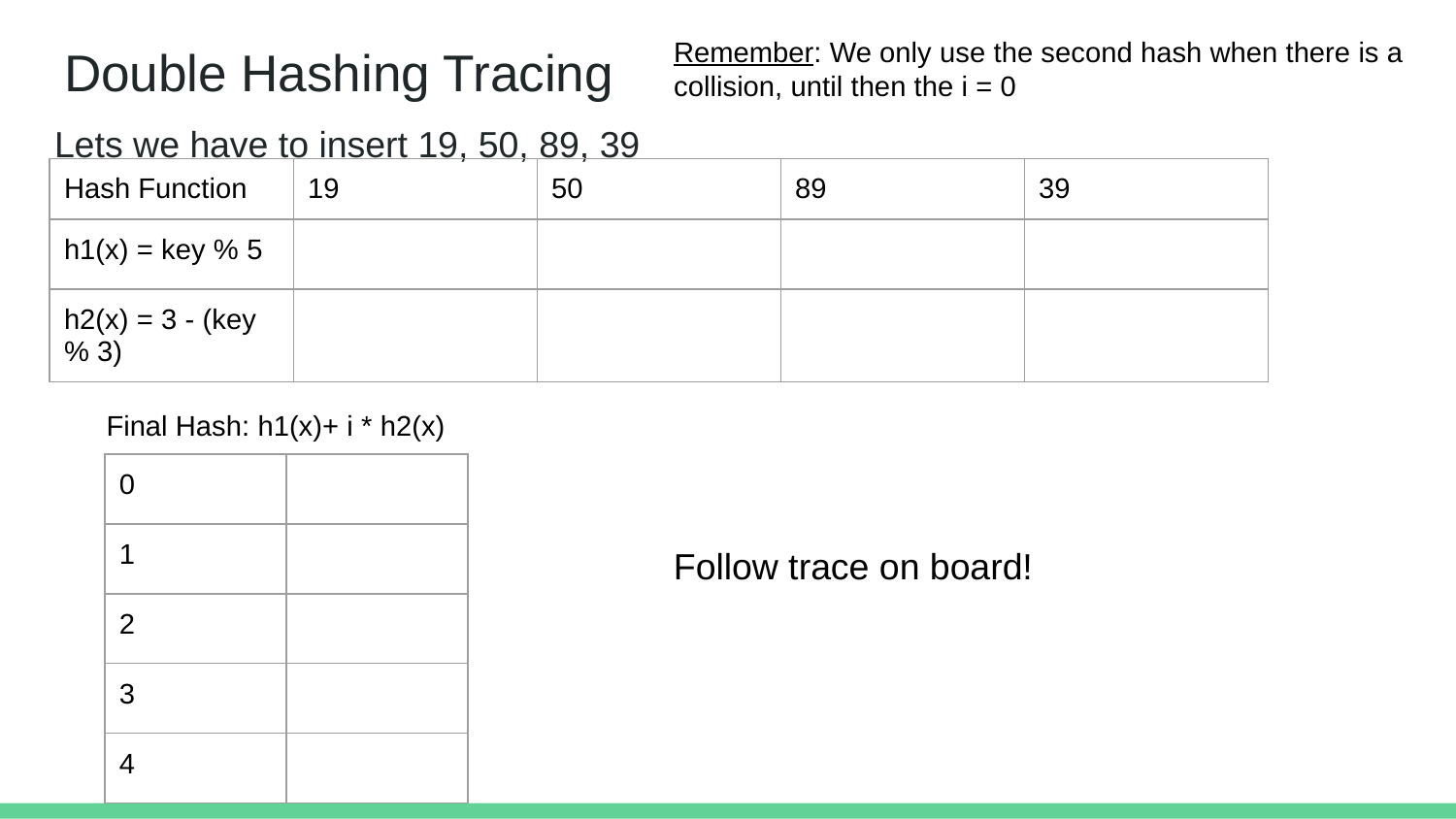

Remember: We only use the second hash when there is a collision, until then the i = 0
# Double Hashing Tracing

Lets we have to insert 19, 50, 89, 39

| Hash Function | 19 | 50 | 89 | 39 |
| --- | --- | --- | --- | --- |
| h1(x) = key % 5 |  |  |  |  |
| h2(x) = 3 - (key % 3) |  |  |  |  |

Final Hash: h1(x)+ i * h2(x)
| 0 |  |
| --- | --- |
| 1 |  |
| 2 |  |
| 3 |  |
| 4 |  |
Follow trace on board!